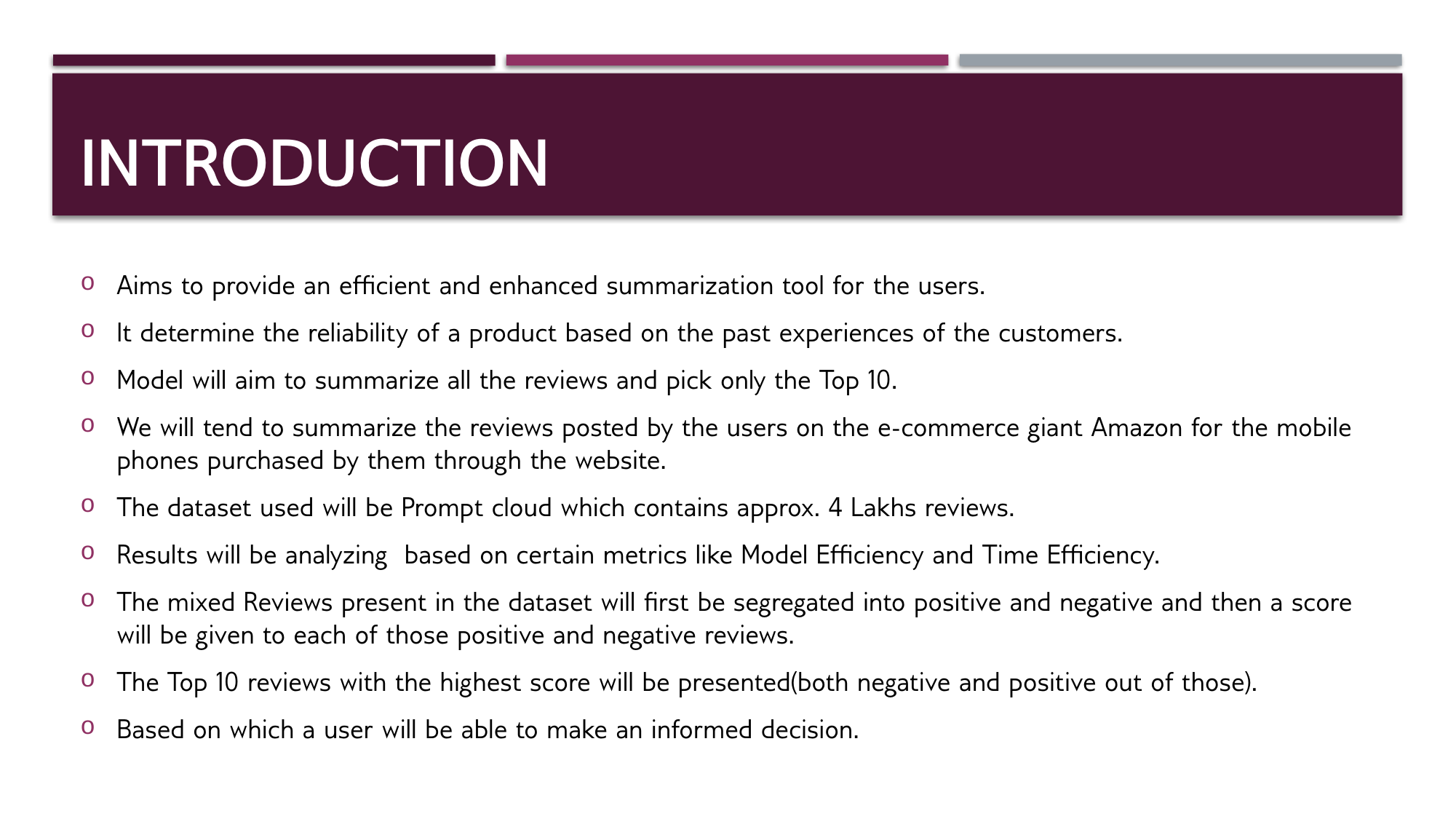

# Introduction
Aims to provide an efficient and enhanced summarization tool for the users.
It determine the reliability of a product based on the past experiences of the customers.
Model will aim to summarize all the reviews and pick only the Top 10.
We will tend to summarize the reviews posted by the users on the e-commerce giant Amazon for the mobile phones purchased by them through the website.
The dataset used will be Prompt cloud which contains approx. 4 Lakhs reviews.
Results will be analyzing  based on certain metrics like Model Efficiency and Time Efficiency.
The mixed Reviews present in the dataset will first be segregated into positive and negative and then a score will be given to each of those positive and negative reviews.
The Top 10 reviews with the highest score will be presented(both negative and positive out of those).
Based on which a user will be able to make an informed decision.